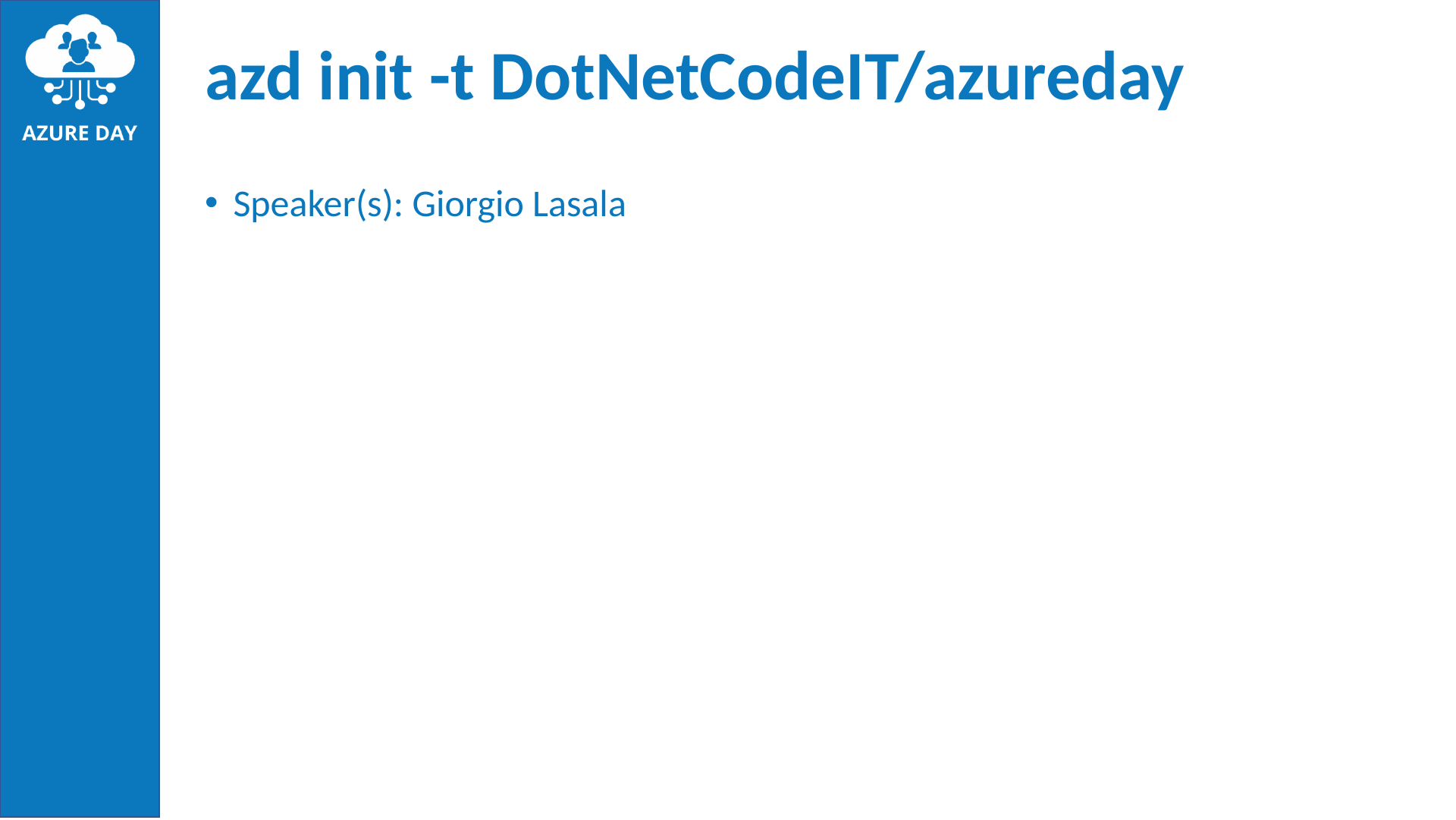

# azd init -t DotNetCodeIT/azureday
Speaker(s): Giorgio Lasala